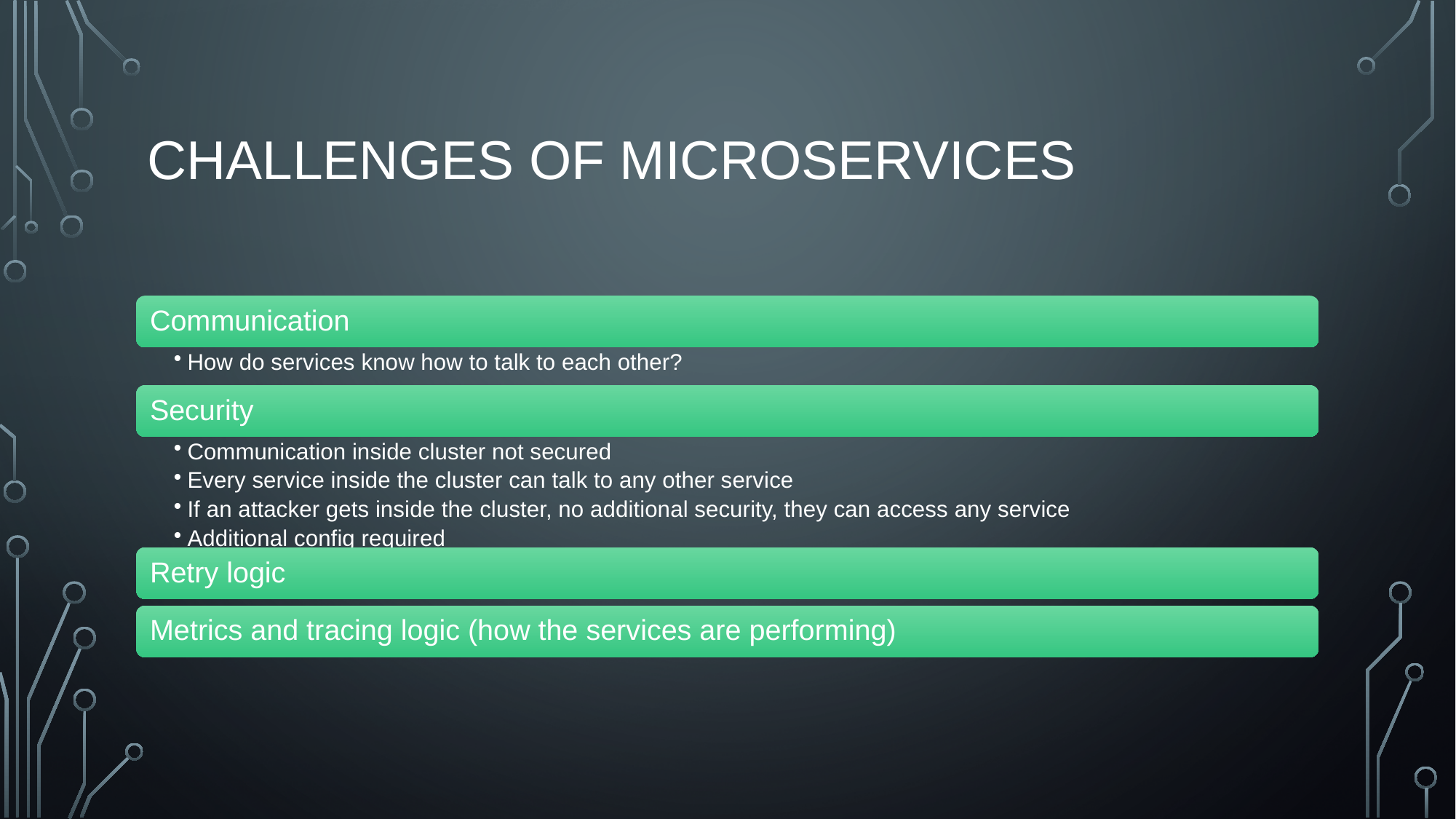

# Challenges of microservices
Communication
How do services know how to talk to each other?
Security
Communication inside cluster not secured
Every service inside the cluster can talk to any other service
If an attacker gets inside the cluster, no additional security, they can access any service
Additional config required
Retry logic
Metrics and tracing logic (how the services are performing)